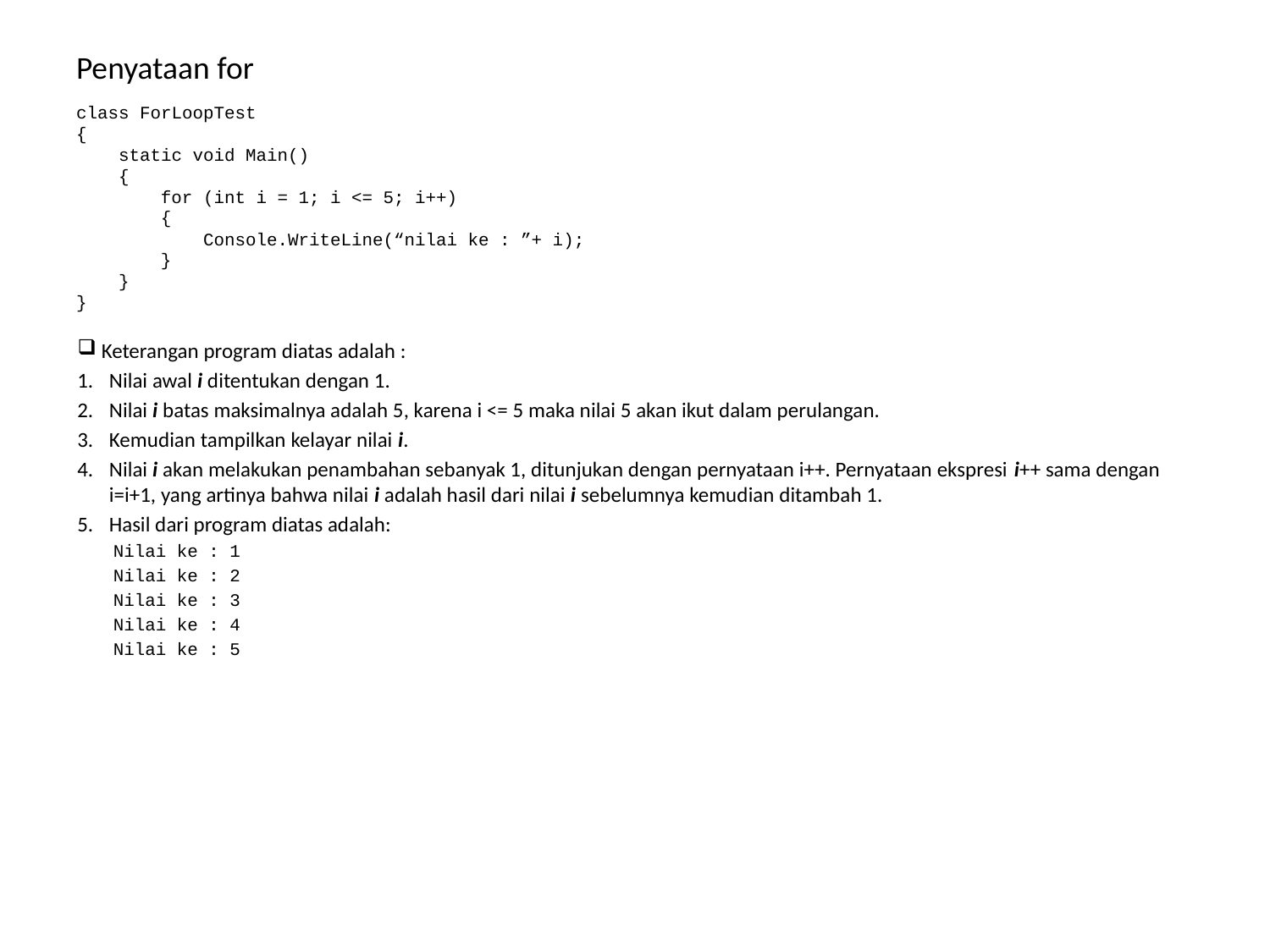

# Penyataan for
class ForLoopTest
{
    static void Main()
    {
        for (int i = 1; i <= 5; i++)
        {
            Console.WriteLine(“nilai ke : ”+ i);
        }
    }
}

Keterangan program diatas adalah :
Nilai awal i ditentukan dengan 1.
Nilai i batas maksimalnya adalah 5, karena i <= 5 maka nilai 5 akan ikut dalam perulangan.
Kemudian tampilkan kelayar nilai i.
Nilai i akan melakukan penambahan sebanyak 1, ditunjukan dengan pernyataan i++. Pernyataan ekspresi i++ sama dengan  i=i+1, yang artinya bahwa nilai i adalah hasil dari nilai i sebelumnya kemudian ditambah 1.
Hasil dari program diatas adalah:
Nilai ke : 1
Nilai ke : 2
Nilai ke : 3
Nilai ke : 4
Nilai ke : 5